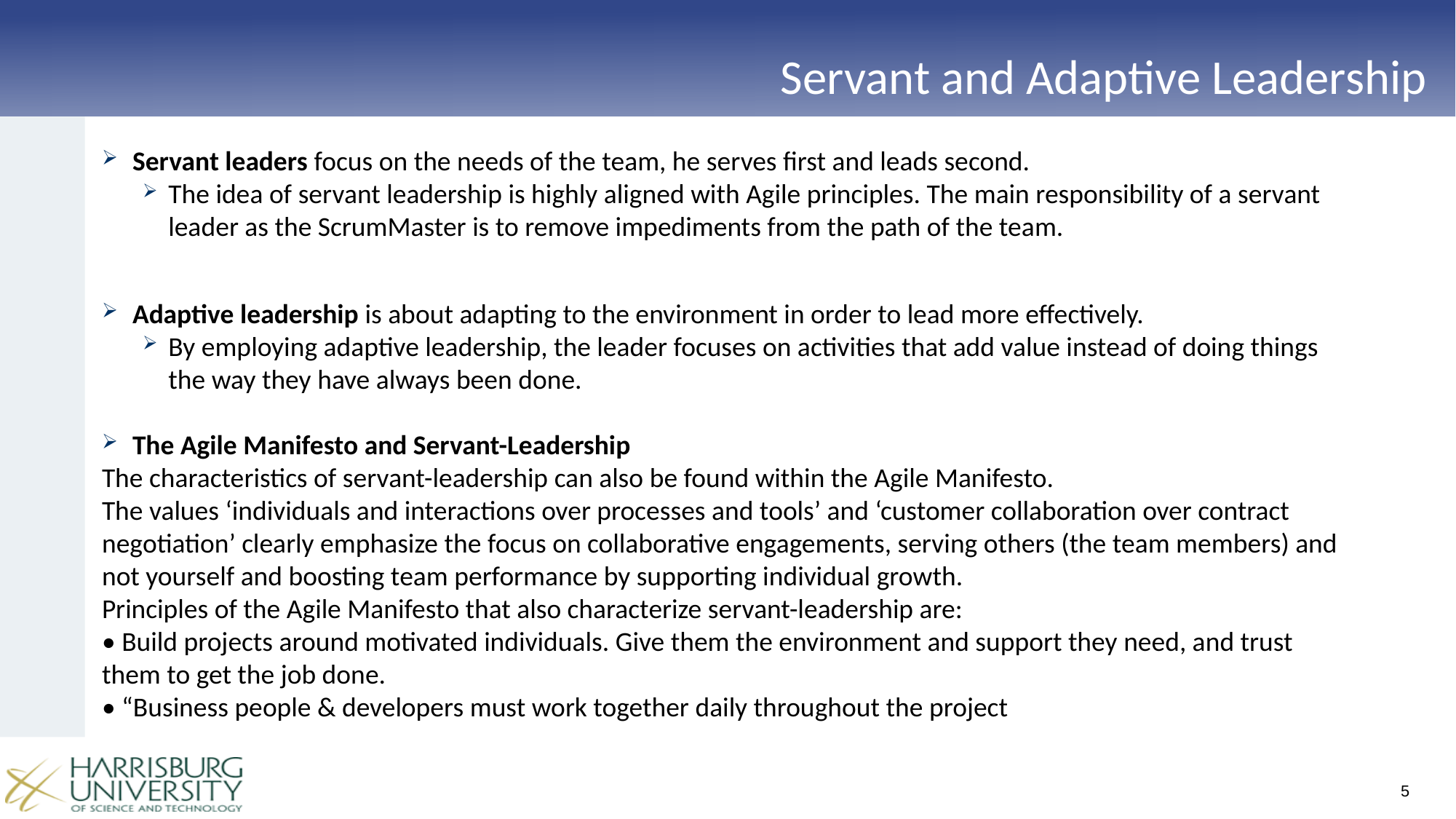

# Servant and Adaptive Leadership
Servant leaders focus on the needs of the team, he serves first and leads second.
The idea of servant leadership is highly aligned with Agile principles. The main responsibility of a servant leader as the ScrumMaster is to remove impediments from the path of the team.

Adaptive leadership is about adapting to the environment in order to lead more effectively.
By employing adaptive leadership, the leader focuses on activities that add value instead of doing things the way they have always been done.
The Agile Manifesto and Servant-Leadership
The characteristics of servant-leadership can also be found within the Agile Manifesto.
The values ‘individuals and interactions over processes and tools’ and ‘customer collaboration over contract negotiation’ clearly emphasize the focus on collaborative engagements, serving others (the team members) and not yourself and boosting team performance by supporting individual growth.
Principles of the Agile Manifesto that also characterize servant-leadership are:
• Build projects around motivated individuals. Give them the environment and support they need, and trust them to get the job done.
• “Business people & developers must work together daily throughout the project

5